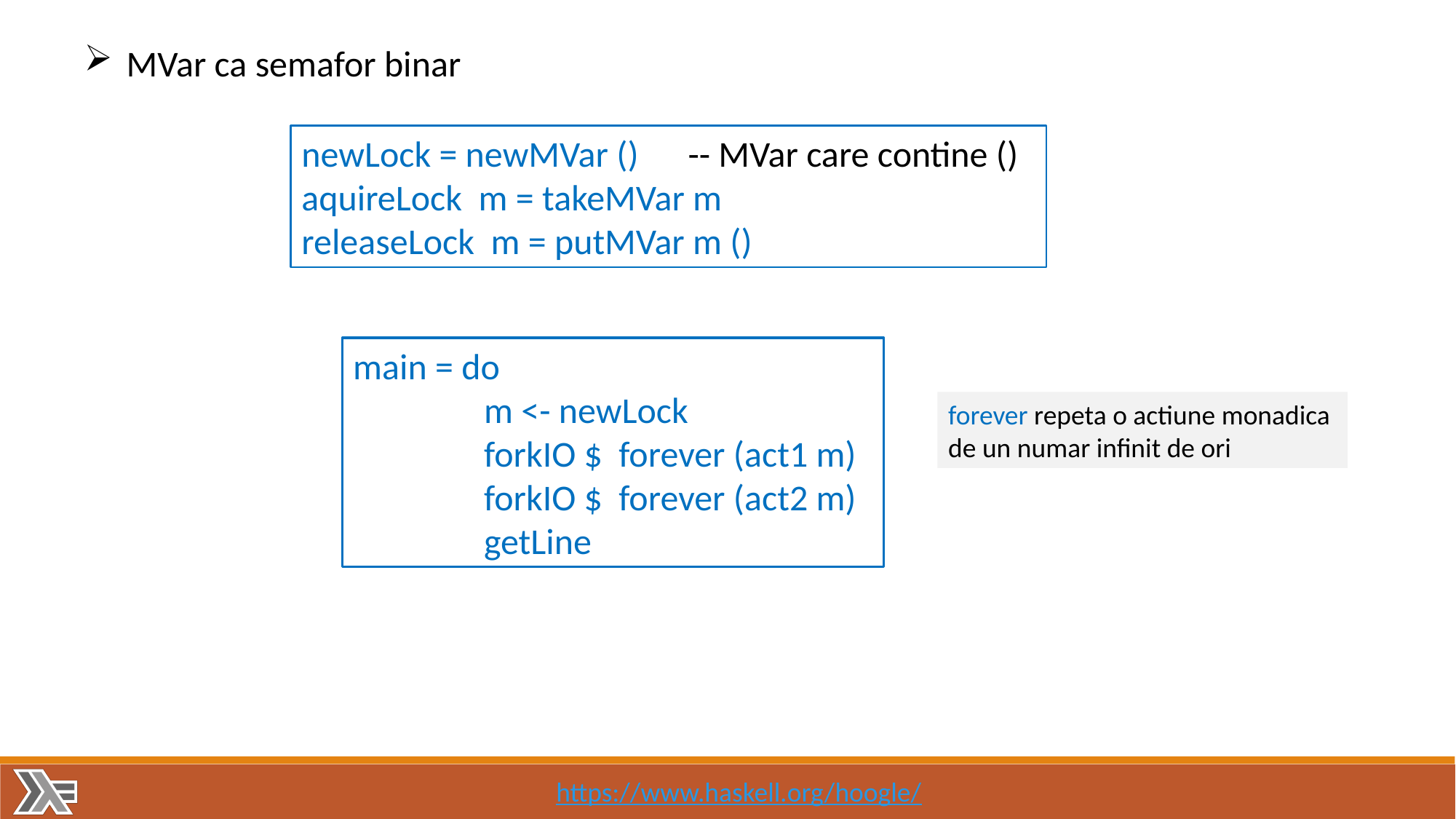

MVar ca semafor binar

newLock = newMVar ()      -- MVar care contine ()
aquireLock  m = takeMVar m
releaseLock  m = putMVar m ()

main = do
                m <- newLock
                forkIO $  forever (act1 m)
                forkIO $  forever (act2 m)
                getLine
forever repeta o actiune monadica
de un numar infinit de ori